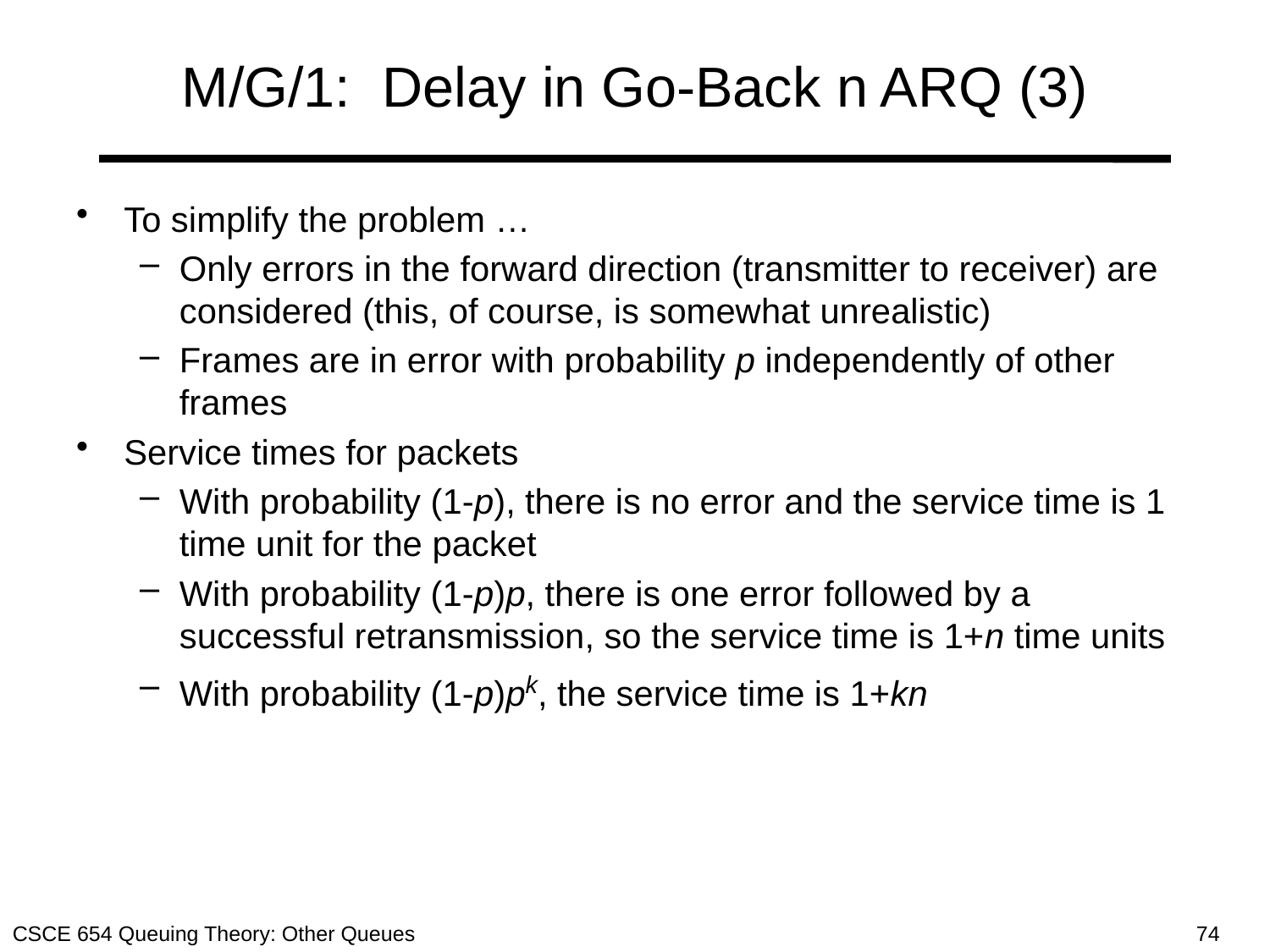

# M/G/1:  Delay in Go-Back n ARQ (3)
To simplify the problem …
Only errors in the forward direction (transmitter to receiver) are considered (this, of course, is somewhat unrealistic)
Frames are in error with probability p independently of other frames
Service times for packets
With probability (1-p), there is no error and the service time is 1 time unit for the packet
With probability (1-p)p, there is one error followed by a successful retransmission, so the service time is 1+n time units
With probability (1-p)pk, the service time is 1+kn